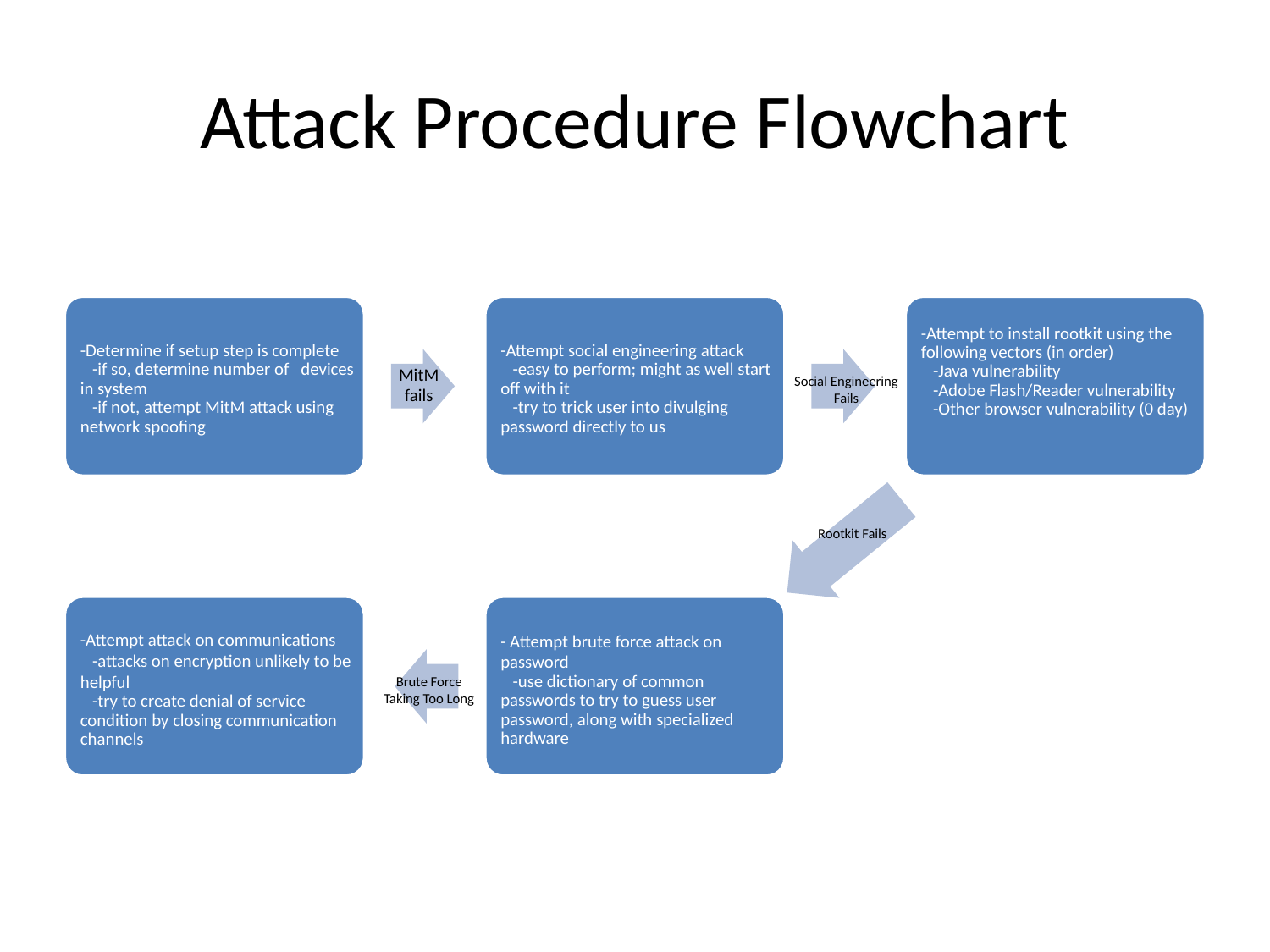

Attack Procedure Flowchart
-Determine if setup step is complete
   -if so, determine number of   devices in system
   -if not, attempt MitM attack using network spoofing
-Attempt social engineering attack
   -easy to perform; might as well start off with it
   -try to trick user into divulging password directly to us
-Attempt to install rootkit using the following vectors (in order)
   -Java vulnerability
   -Adobe Flash/Reader vulnerability
   -Other browser vulnerability (0 day)

MitM
fails
Social Engineering
Fails

Rootkit Fails
-Attempt attack on communications
   -attacks on encryption unlikely to be helpful
   -try to create denial of service condition by closing communication channels
- Attempt brute force attack on password
   -use dictionary of common passwords to try to guess user password, along with specialized hardware

Brute Force
Taking Too Long